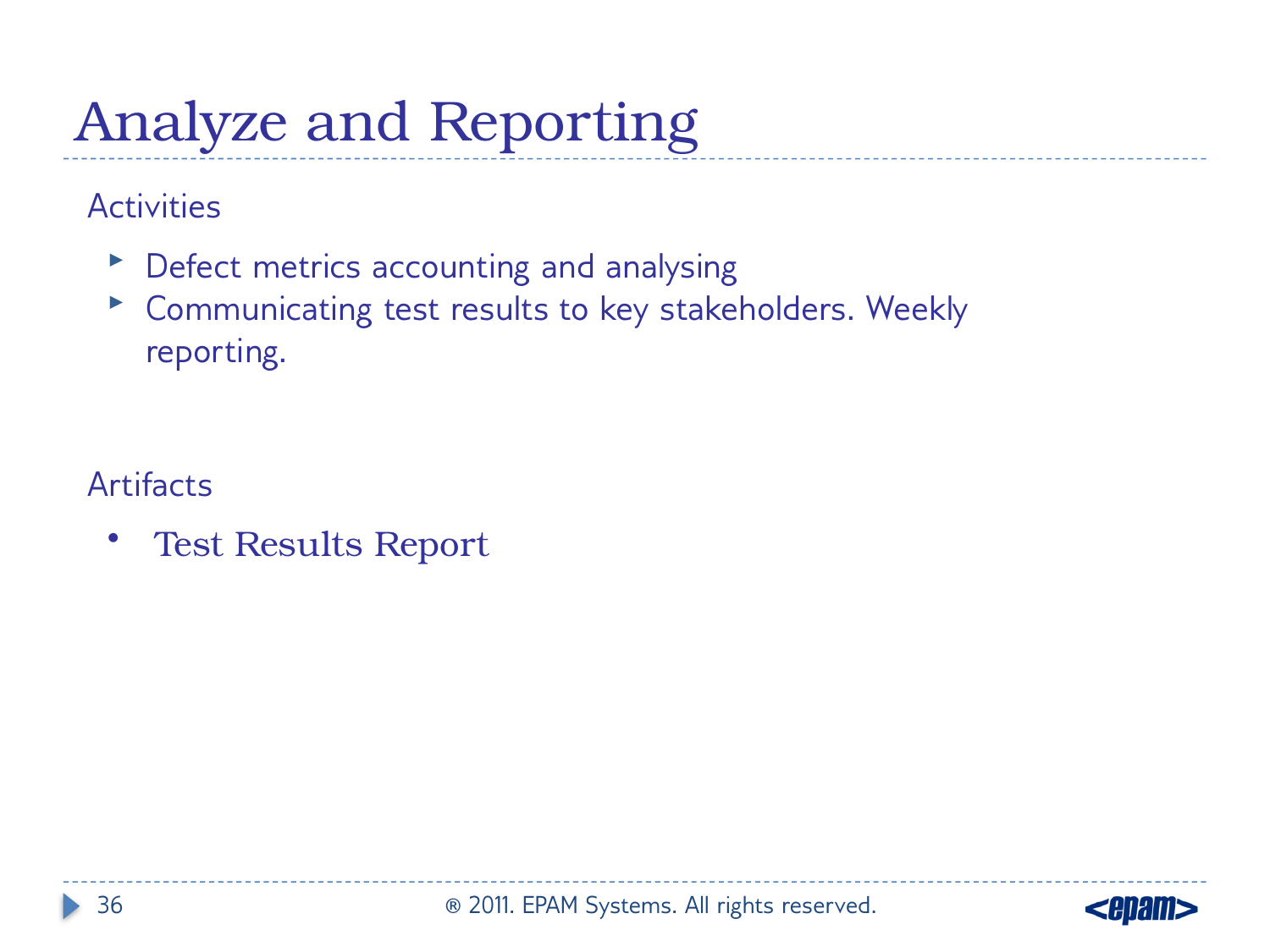

Functional Testing Workflow: Analysis & Reporting
# Analyze and Reporting
Activities
Defect metrics accounting and analysing
Communicating test results to key stakeholders. Weekly reporting.
Artifacts
Test Results Report

36
® 2011. EPAM Systems. All rights reserved.